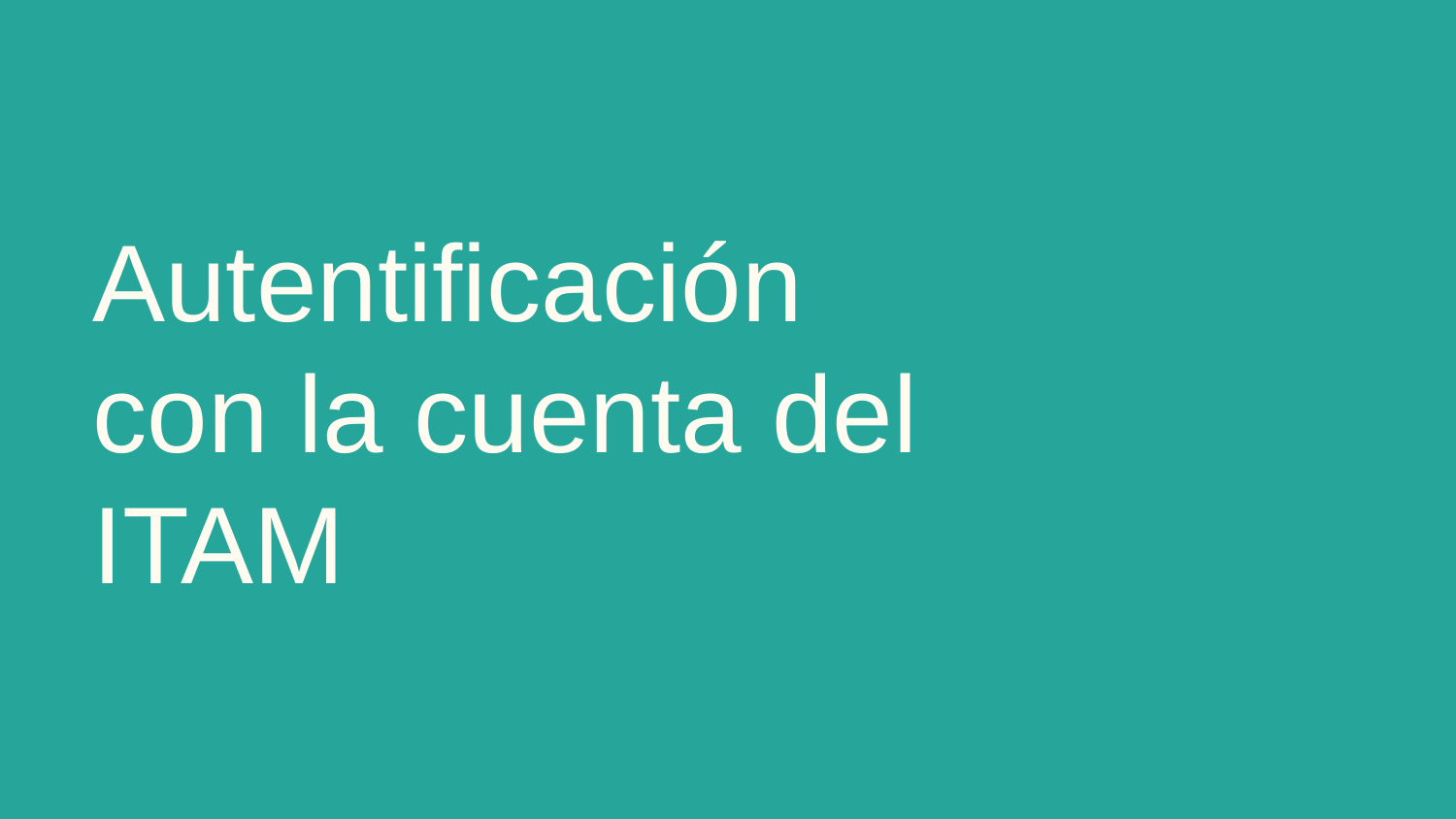

# Autentificación con la cuenta del ITAM